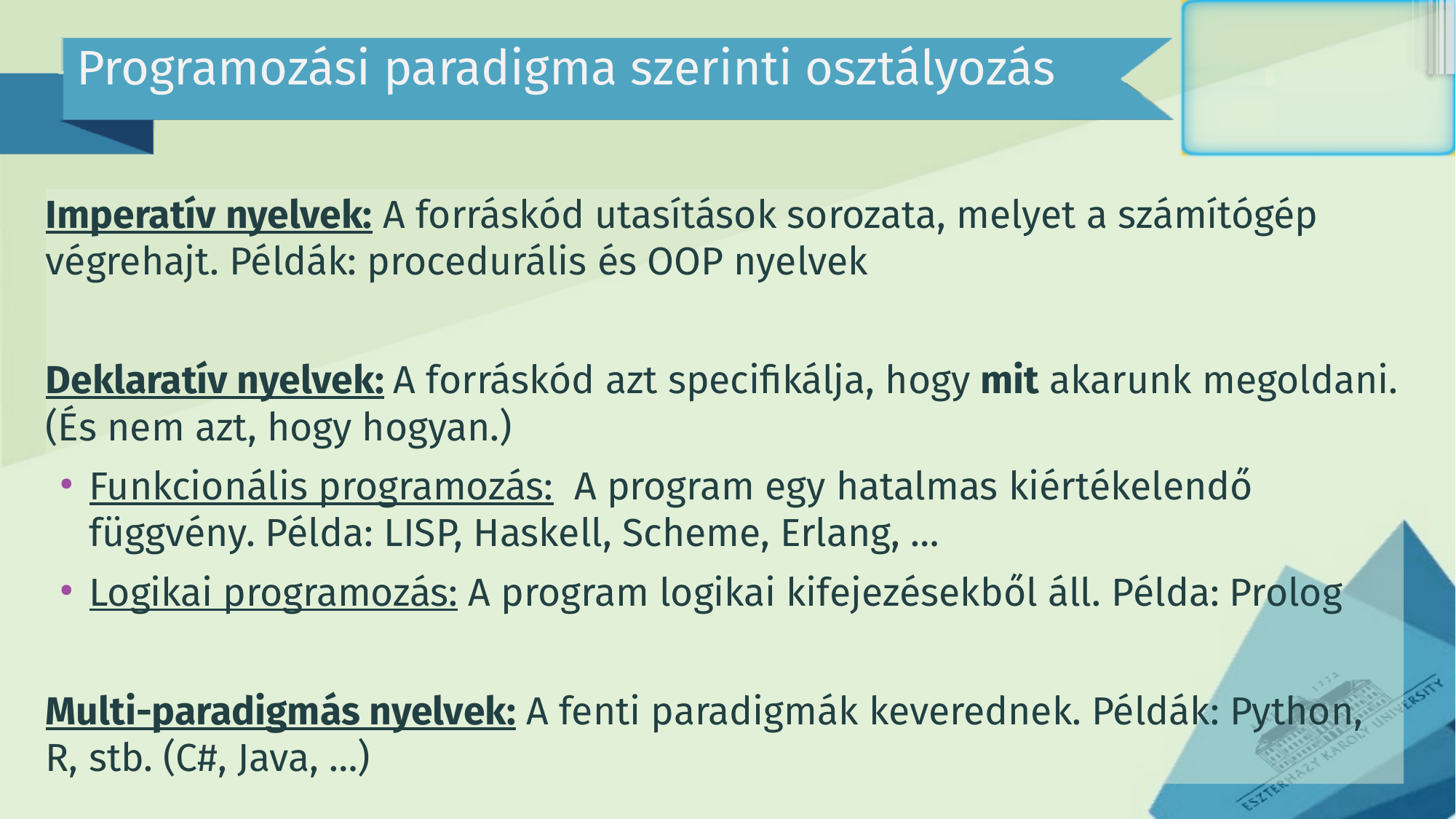

# Programozási paradigma szerinti osztályozás
Imperatív nyelvek: A forráskód utasítások sorozata, melyet a számítógép végrehajt. Példák: procedurális és OOP nyelvek

Deklaratív nyelvek: A forráskód azt specifikálja, hogy mit akarunk megoldani. (És nem azt, hogy hogyan.)
Funkcionális programozás:  A program egy hatalmas kiértékelendő függvény. Példa: LISP, Haskell, Scheme, Erlang, …
Logikai programozás: A program logikai kifejezésekből áll. Példa: Prolog

Multi-paradigmás nyelvek: A fenti paradigmák keverednek. Példák: Python, R, stb. (C#, Java, …)